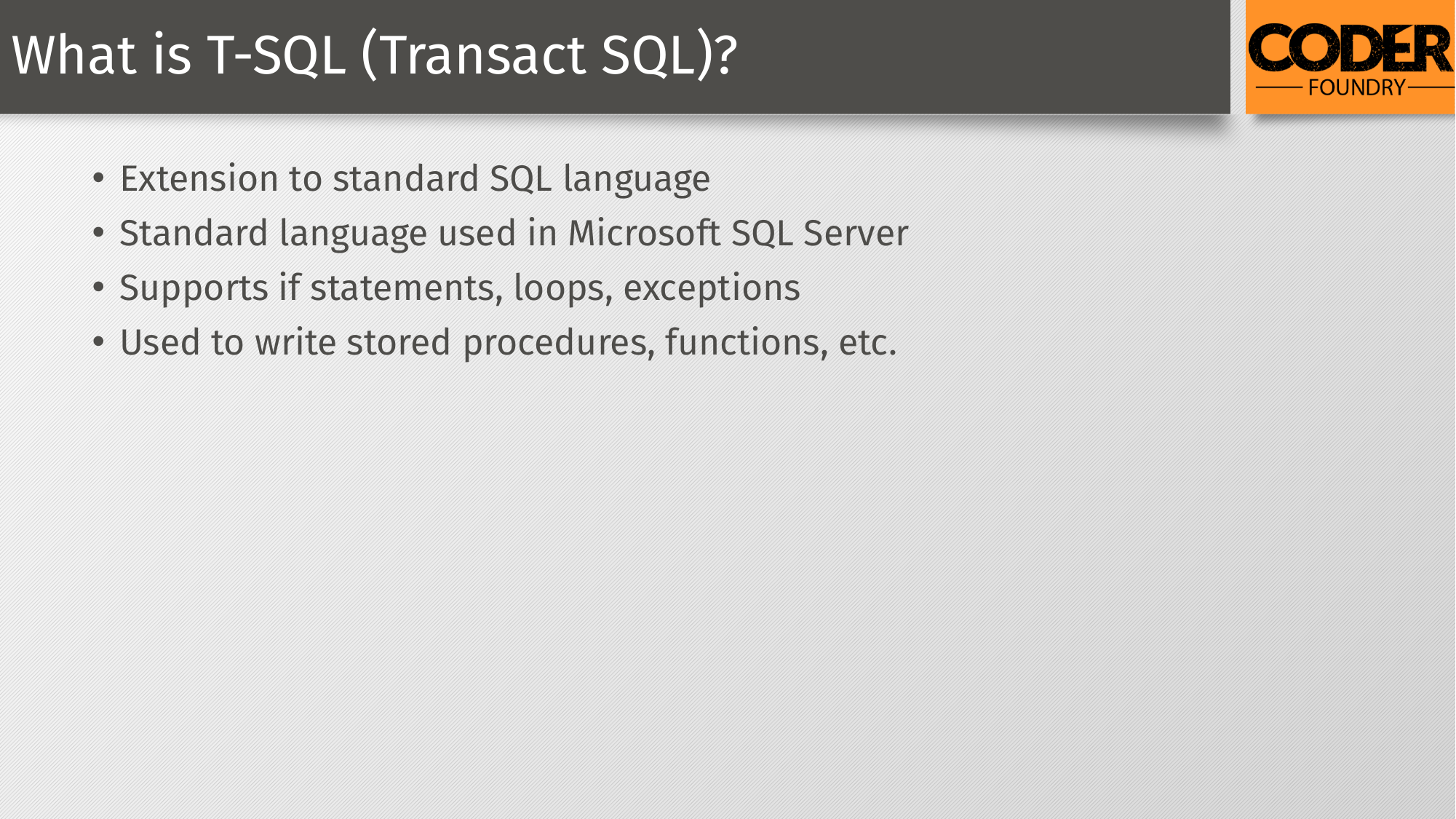

# What is T-SQL (Transact SQL)?
Extension to standard SQL language
Standard language used in Microsoft SQL Server
Supports if statements, loops, exceptions
Used to write stored procedures, functions, etc.